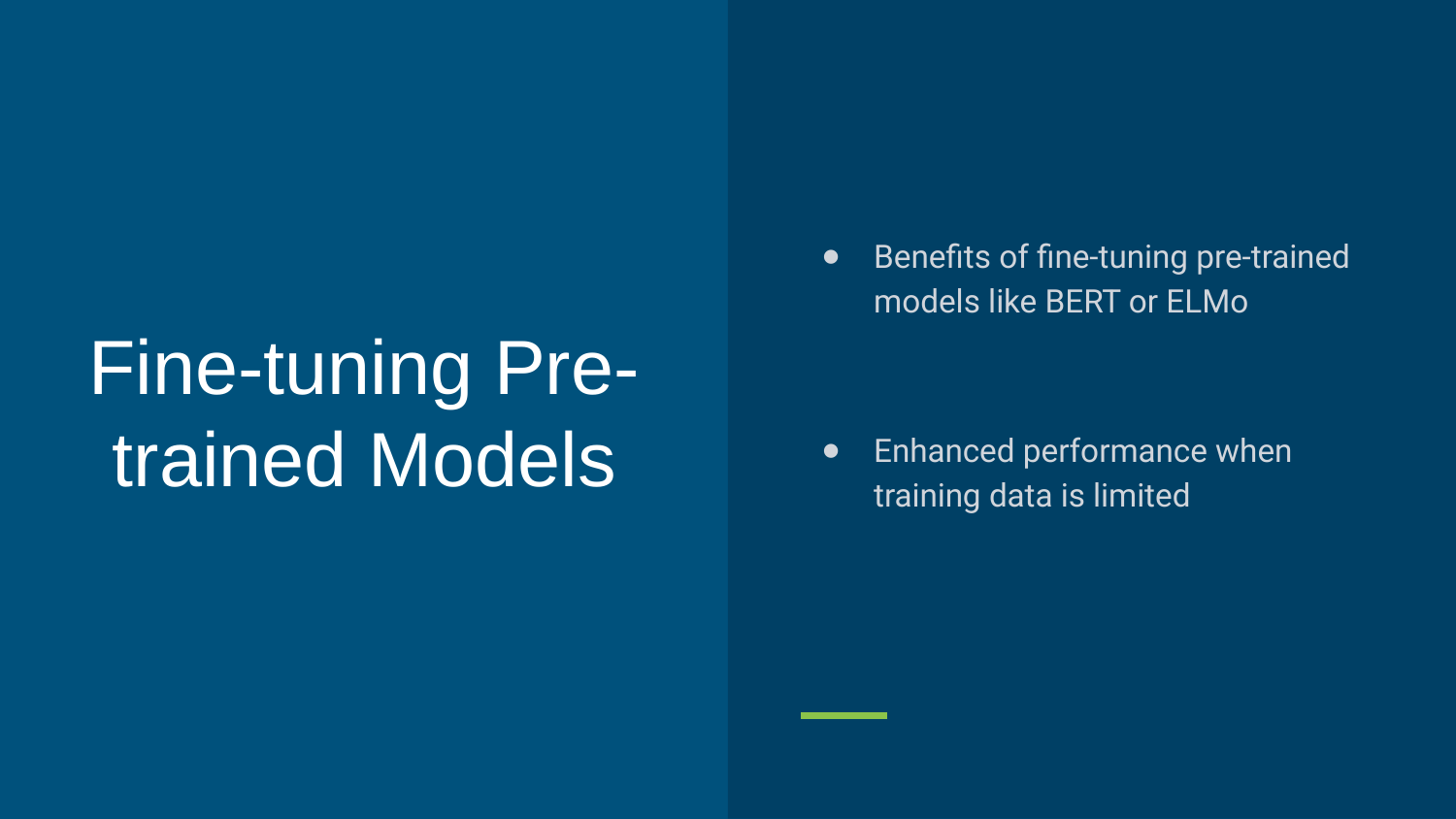

Benefits of fine-tuning pre-trained models like BERT or ELMo

Enhanced performance when training data is limited

# Fine-tuning Pre-trained Models